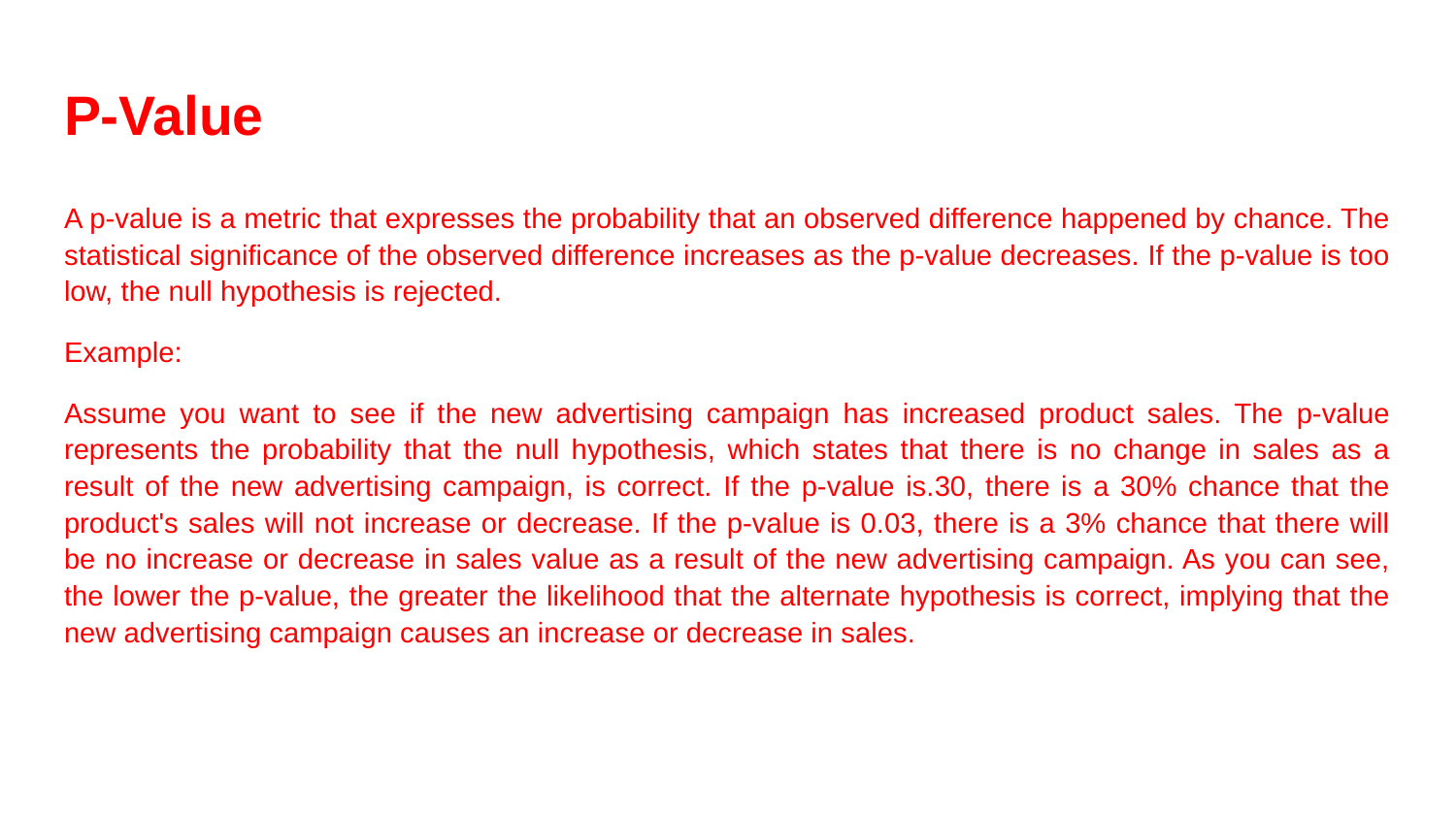

# P-Value
A p-value is a metric that expresses the probability that an observed difference happened by chance. The statistical significance of the observed difference increases as the p-value decreases. If the p-value is too low, the null hypothesis is rejected.
Example:
Assume you want to see if the new advertising campaign has increased product sales. The p-value represents the probability that the null hypothesis, which states that there is no change in sales as a result of the new advertising campaign, is correct. If the p-value is.30, there is a 30% chance that the product's sales will not increase or decrease. If the p-value is 0.03, there is a 3% chance that there will be no increase or decrease in sales value as a result of the new advertising campaign. As you can see, the lower the p-value, the greater the likelihood that the alternate hypothesis is correct, implying that the new advertising campaign causes an increase or decrease in sales.